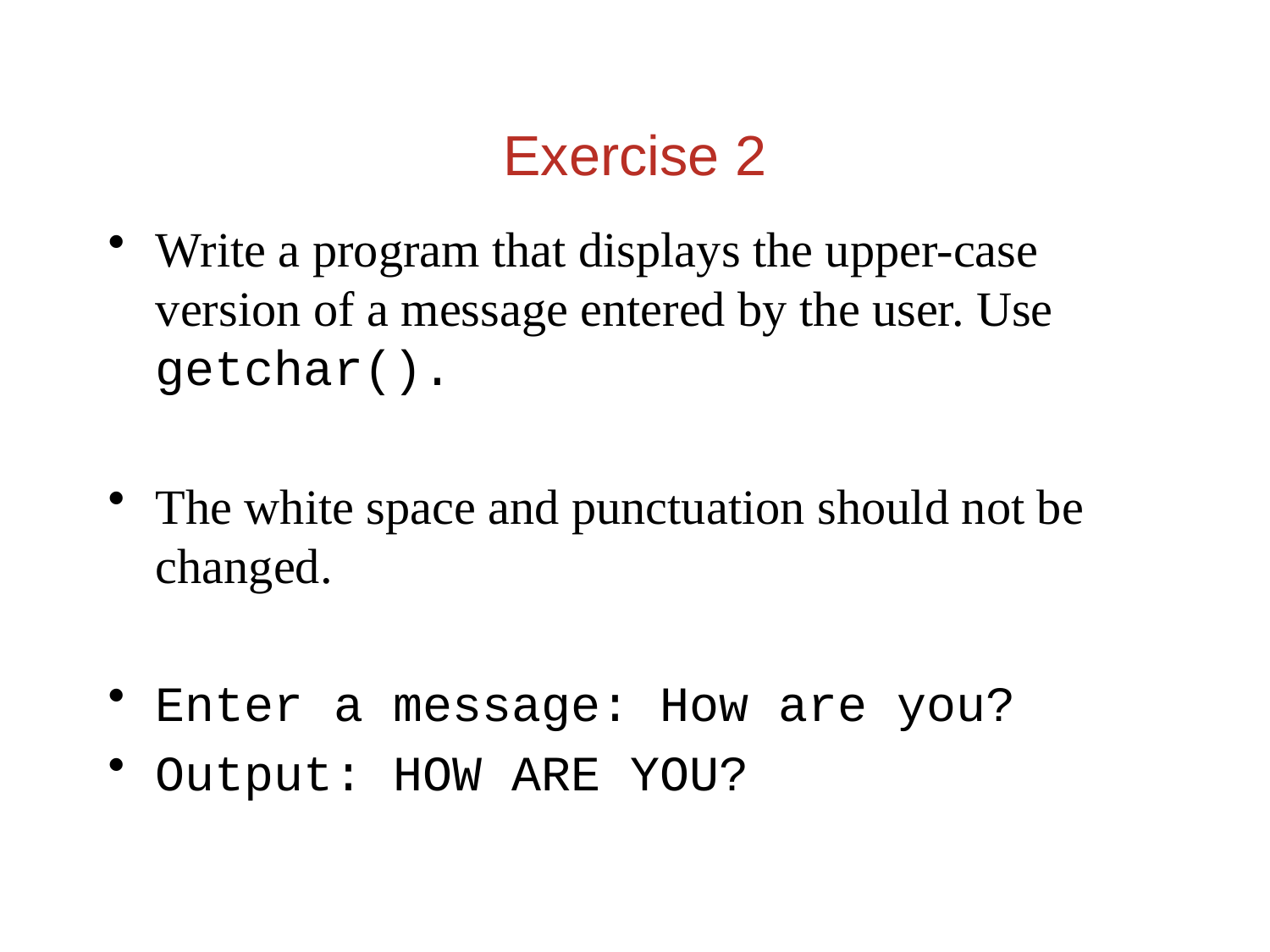

Exercise 2
Write a program that displays the upper-case version of a message entered by the user. Use getchar().

The white space and punctuation should not be changed.

Enter a message: How are you?
Output: HOW ARE YOU?